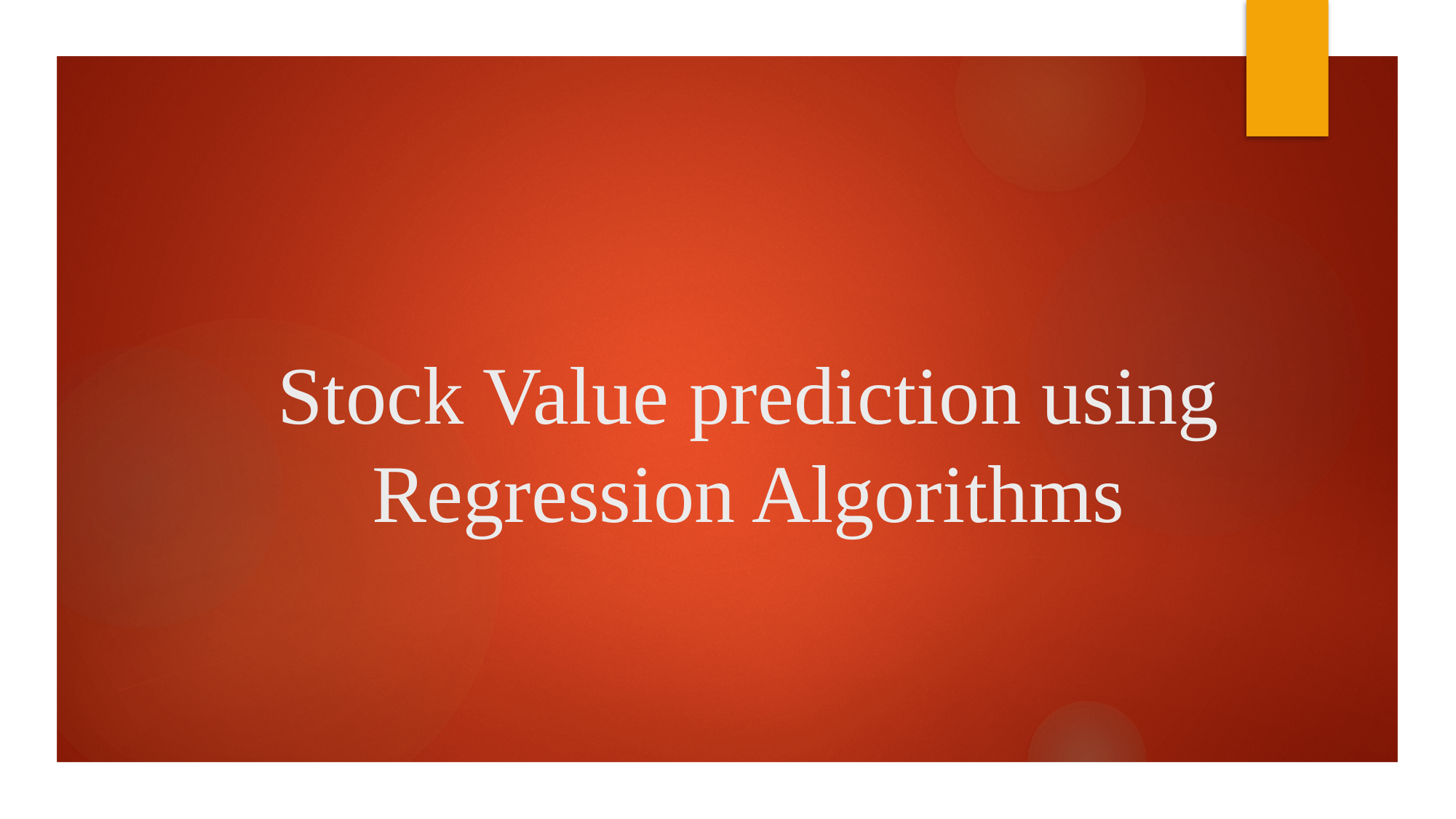

# Stock Value prediction using Regression Algorithms